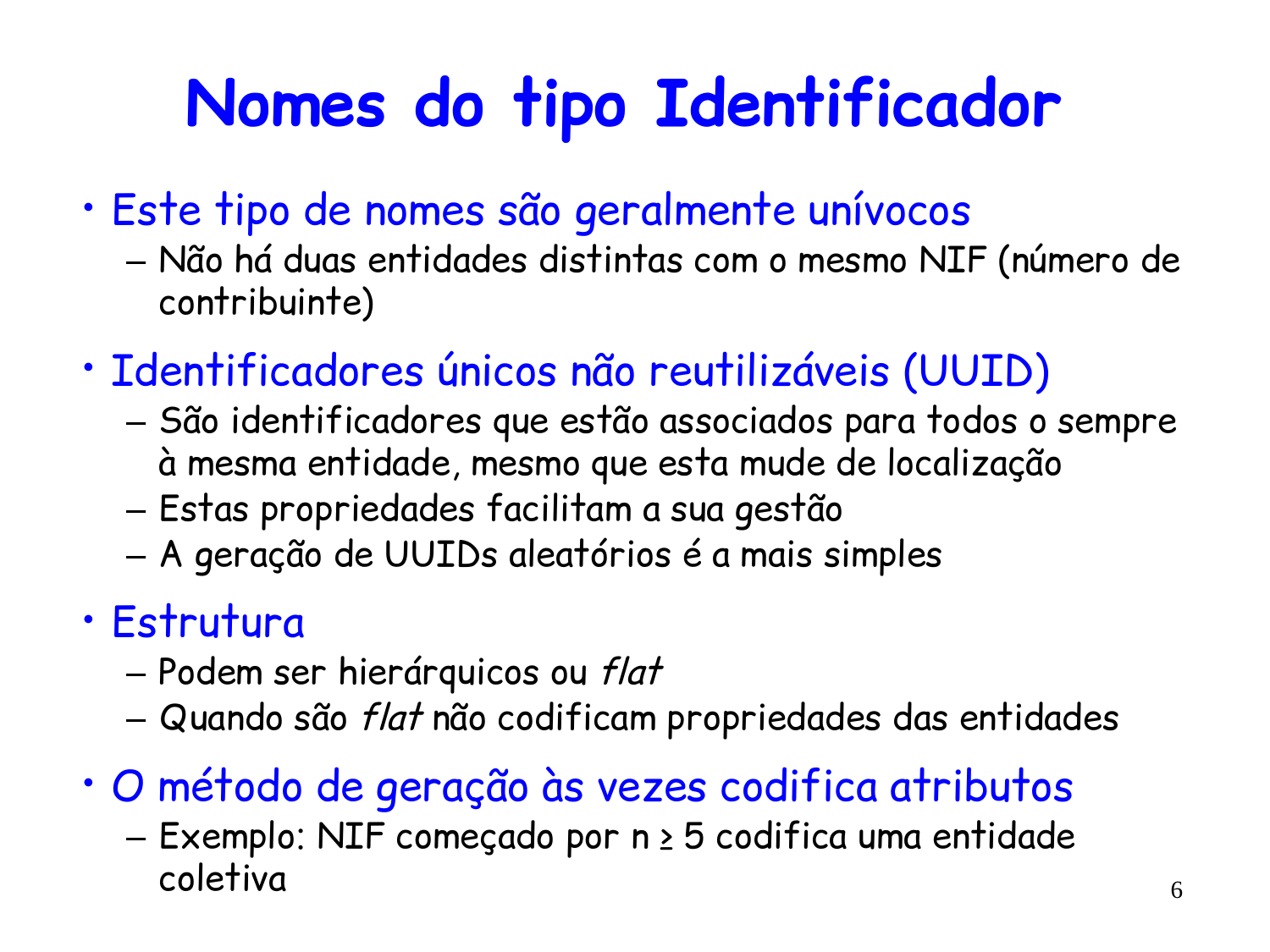

# Nomes do tipo Identificador
Este tipo de nomes são geralmente unívocos
Não há duas entidades distintas com o mesmo NIF (número de contribuinte)
Identificadores únicos não reutilizáveis (UUID)
São identificadores que estão associados para todos o sempre à mesma entidade, mesmo que esta mude de localização
Estas propriedades facilitam a sua gestão
A geração de UUIDs aleatórios é a mais simples
Estrutura
Podem ser hierárquicos ou flat
Quando são flat não codificam propriedades das entidades
O método de geração às vezes codifica atributos
Exemplo: NIF começado por n ≥ 5 codifica uma entidade coletiva

6